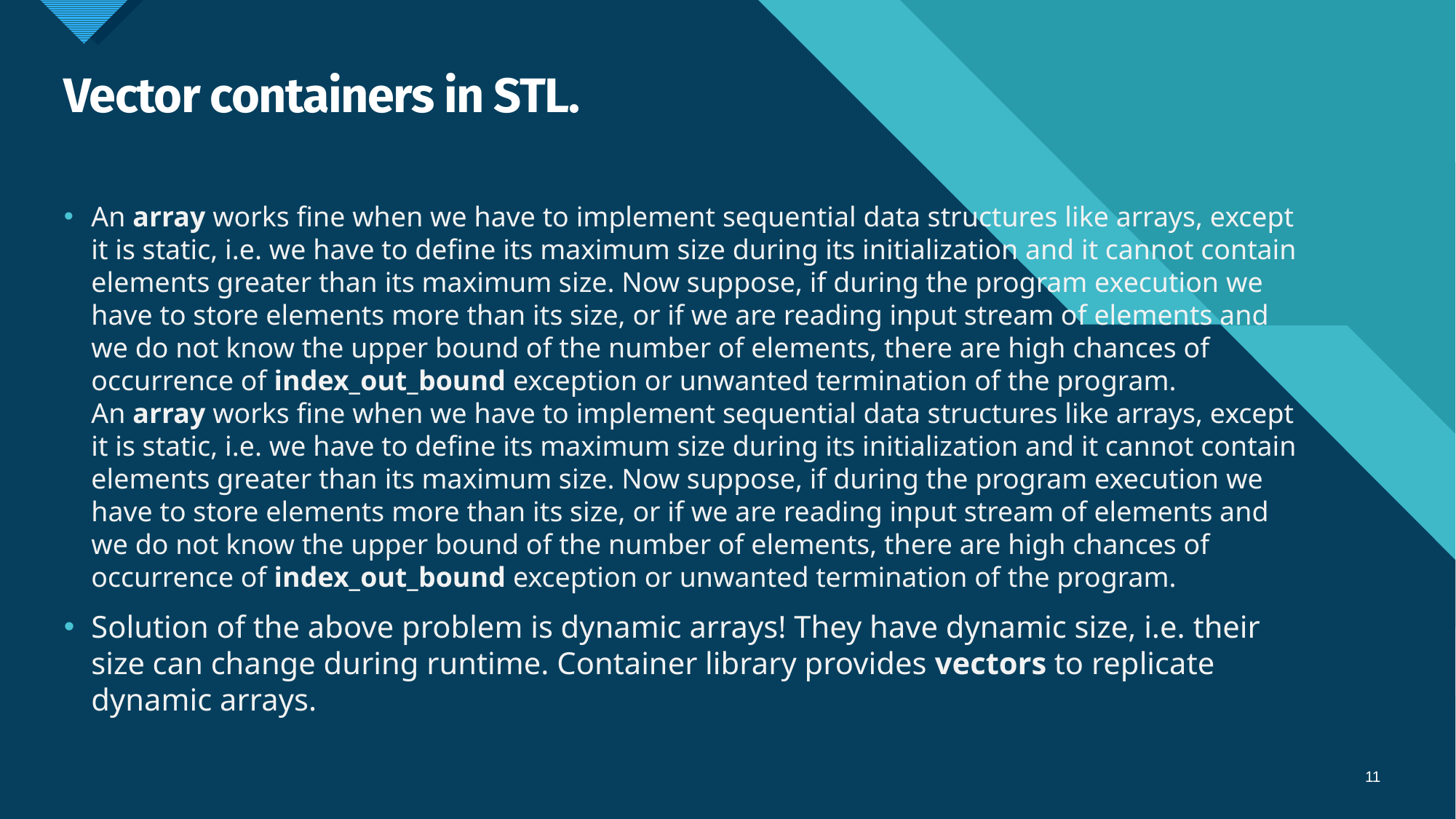

# Vector containers in STL.
An array works fine when we have to implement sequential data structures like arrays, except it is static, i.e. we have to define its maximum size during its initialization and it cannot contain elements greater than its maximum size. Now suppose, if during the program execution we have to store elements more than its size, or if we are reading input stream of elements and we do not know the upper bound of the number of elements, there are high chances of occurrence of index_out_bound exception or unwanted termination of the program. An array works fine when we have to implement sequential data structures like arrays, except it is static, i.e. we have to define its maximum size during its initialization and it cannot contain elements greater than its maximum size. Now suppose, if during the program execution we have to store elements more than its size, or if we are reading input stream of elements and we do not know the upper bound of the number of elements, there are high chances of occurrence of index_out_bound exception or unwanted termination of the program.
Solution of the above problem is dynamic arrays! They have dynamic size, i.e. their size can change during runtime. Container library provides vectors to replicate dynamic arrays.
11